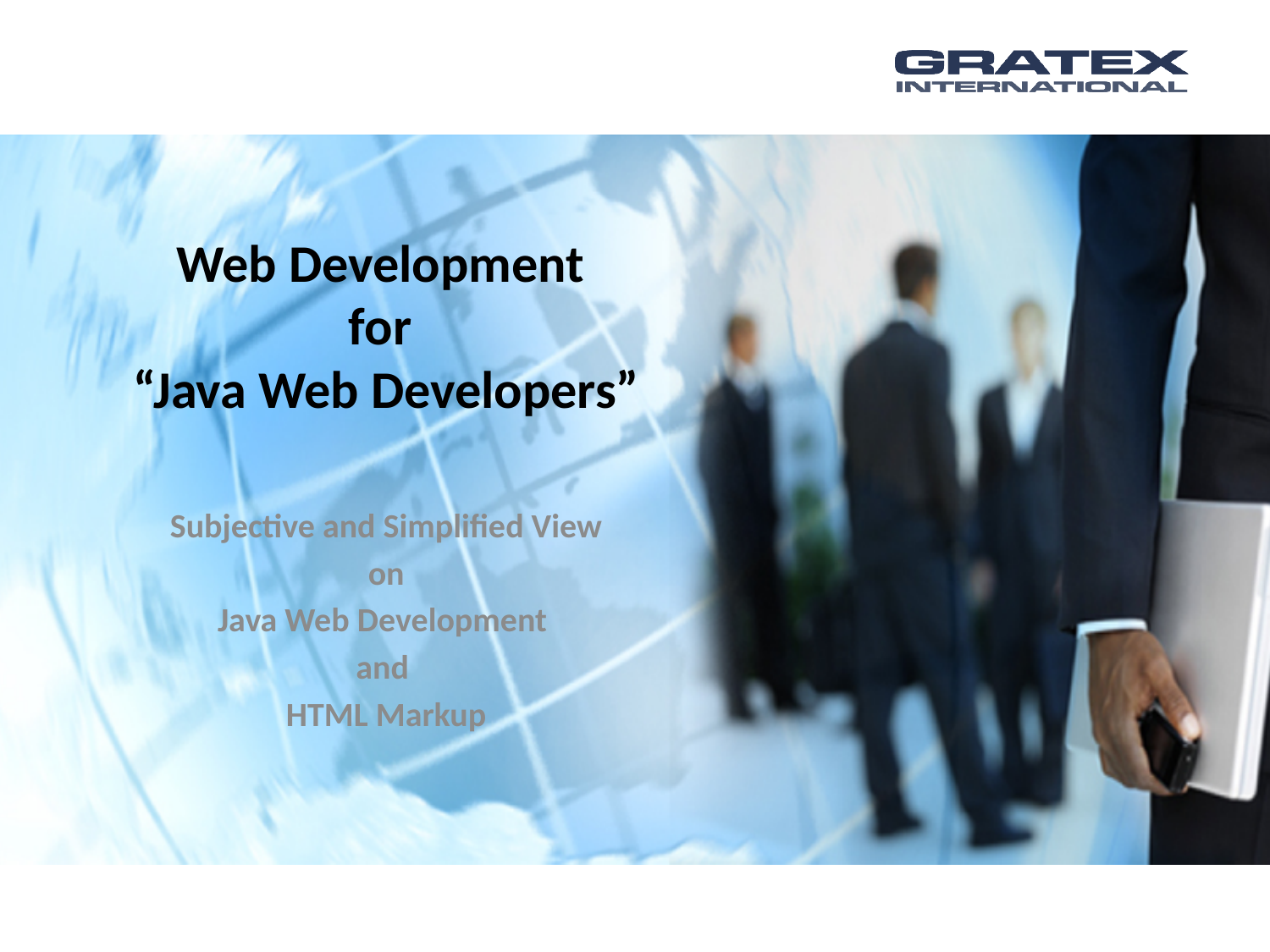

Web Development
for
“Java Web Developers”
Subjective and Simplified View
on
Java Web Development
and
HTML Markup